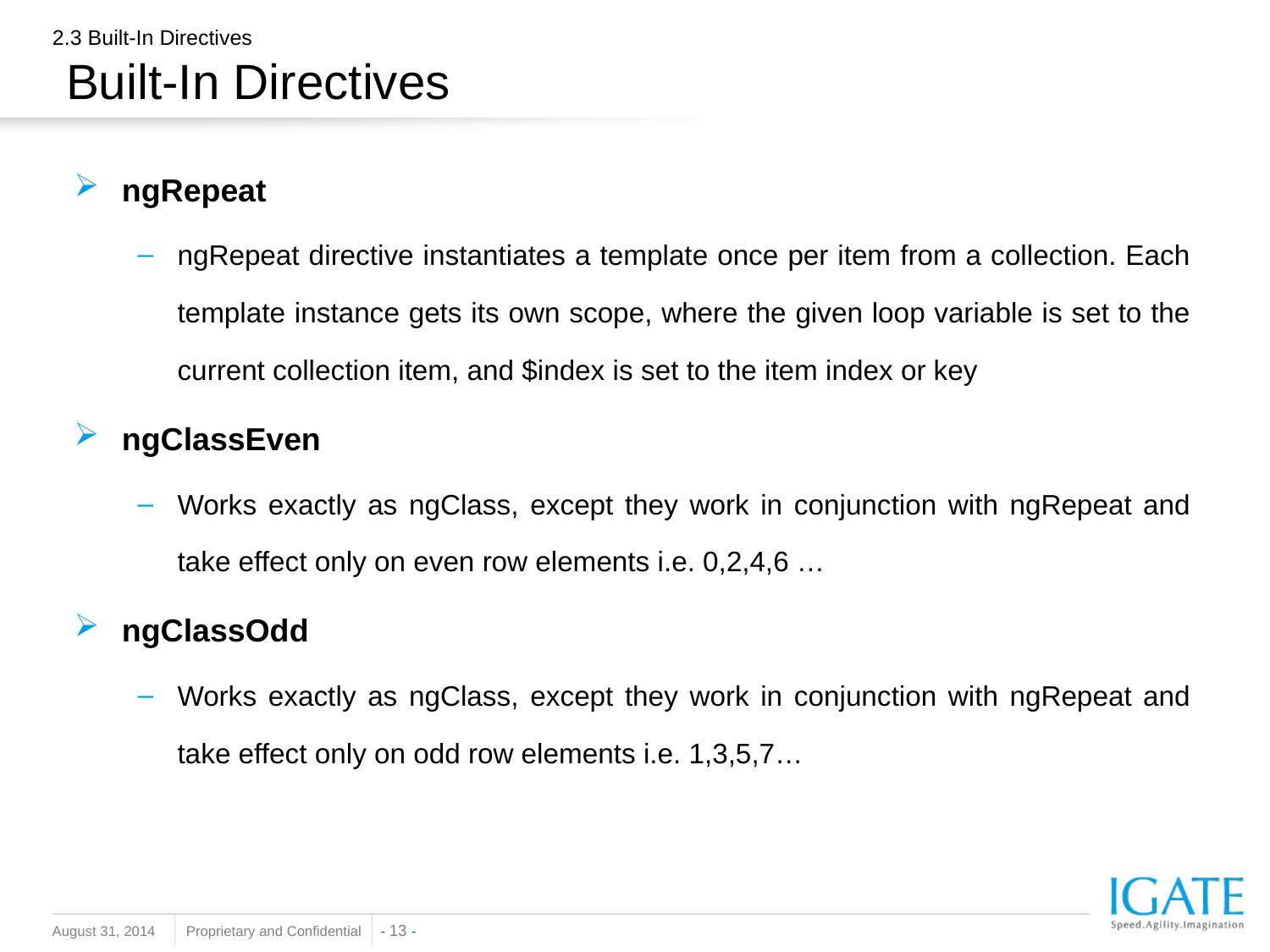

# 2.3 Built-In Directives Built-In Directives
ngRepeat
ngRepeat directive instantiates a template once per item from a collection. Each template instance gets its own scope, where the given loop variable is set to the current collection item, and $index is set to the item index or key
ngClassEven
Works exactly as ngClass, except they work in conjunction with ngRepeat and take effect only on even row elements i.e. 0,2,4,6 …
ngClassOdd
Works exactly as ngClass, except they work in conjunction with ngRepeat and take effect only on odd row elements i.e. 1,3,5,7…